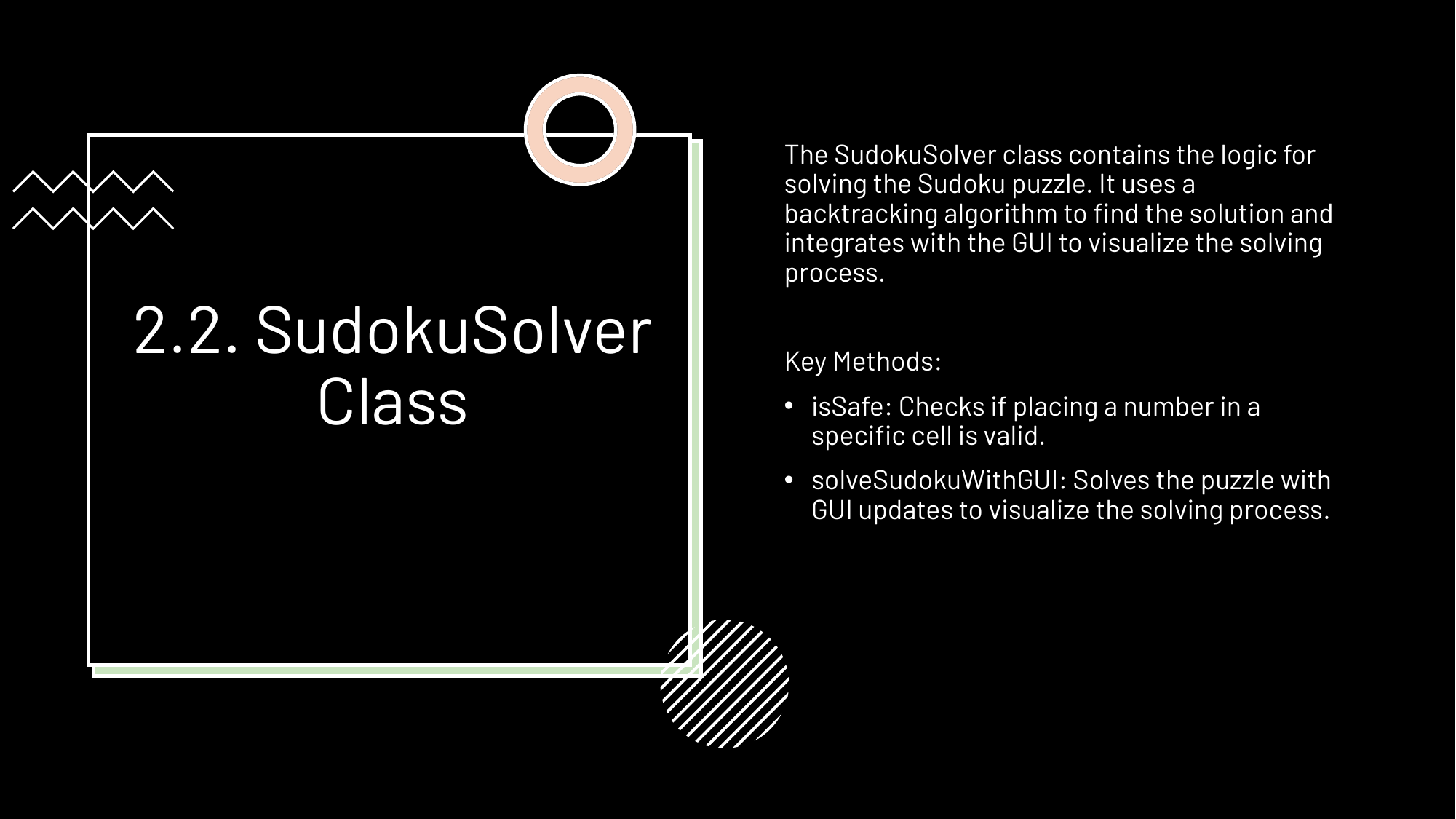

The SudokuSolver class contains the logic for solving the Sudoku puzzle. It uses a backtracking algorithm to find the solution and integrates with the GUI to visualize the solving process.

Key Methods:
isSafe: Checks if placing a number in a specific cell is valid.
solveSudokuWithGUI: Solves the puzzle with GUI updates to visualize the solving process.

# 2.2. SudokuSolver Class